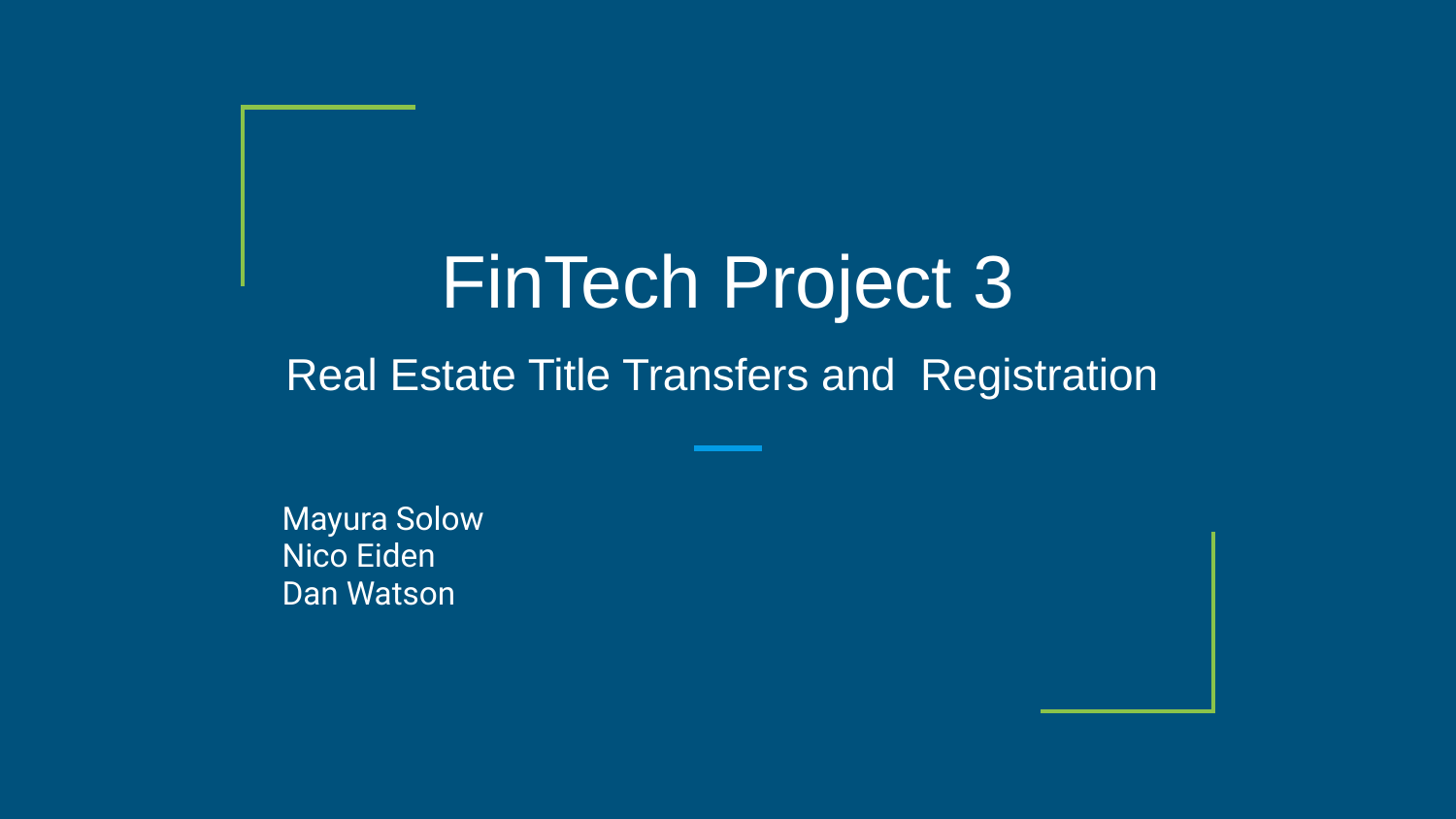

# FinTech Project 3
Real Estate Title Transfers and  Registration
Mayura Solow
Nico Eiden
Dan Watson